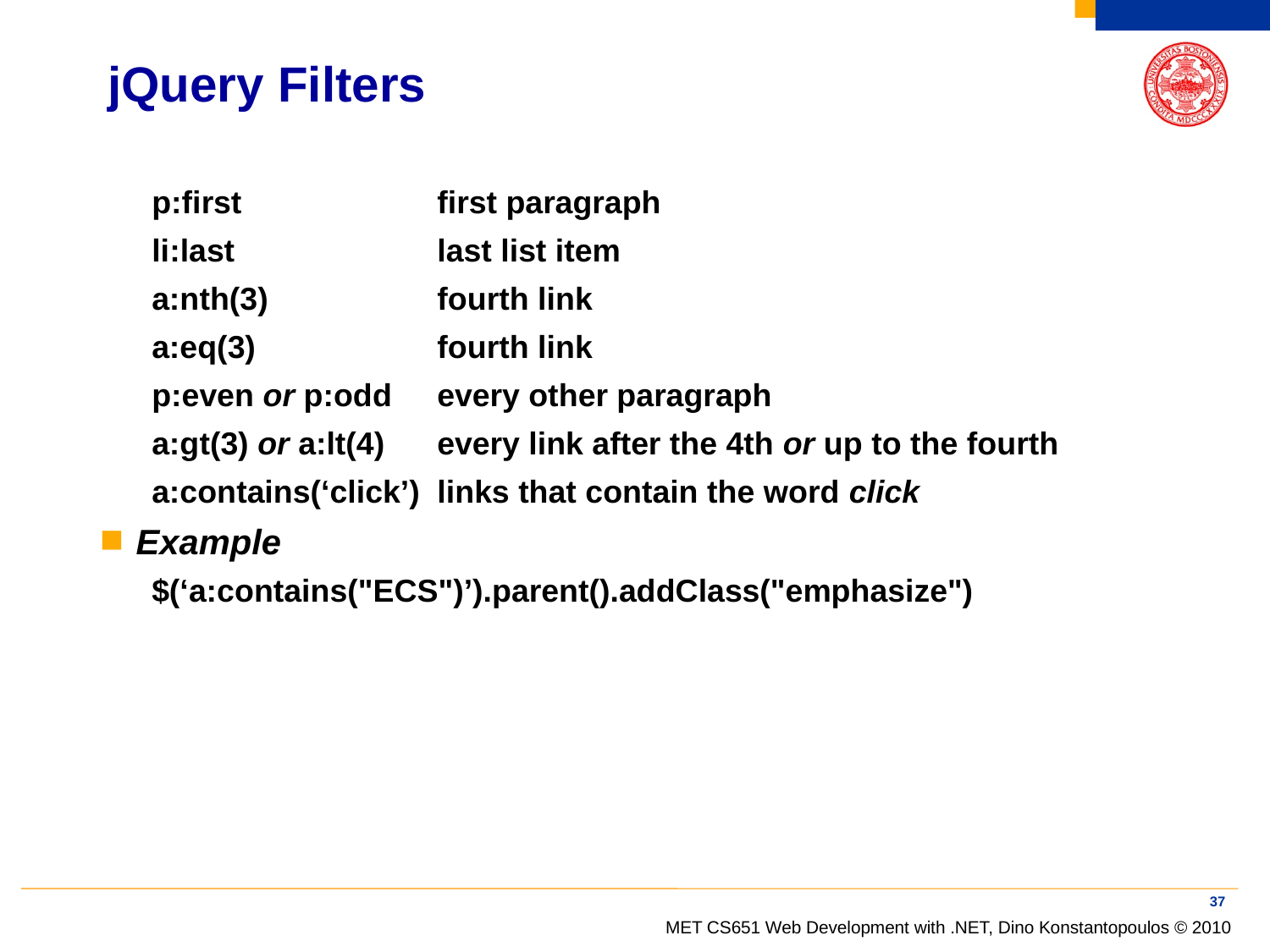

# jQuery Filters
p:first		first paragraph
li:last		last list item
a:nth(3)		fourth link
a:eq(3)		fourth link
p:even or p:odd	every other paragraph
a:gt(3) or a:lt(4)	every link after the 4th or up to the fourth
a:contains(‘click’)	links that contain the word click
Example
$(‘a:contains("ECS")’).parent().addClass("emphasize")
37